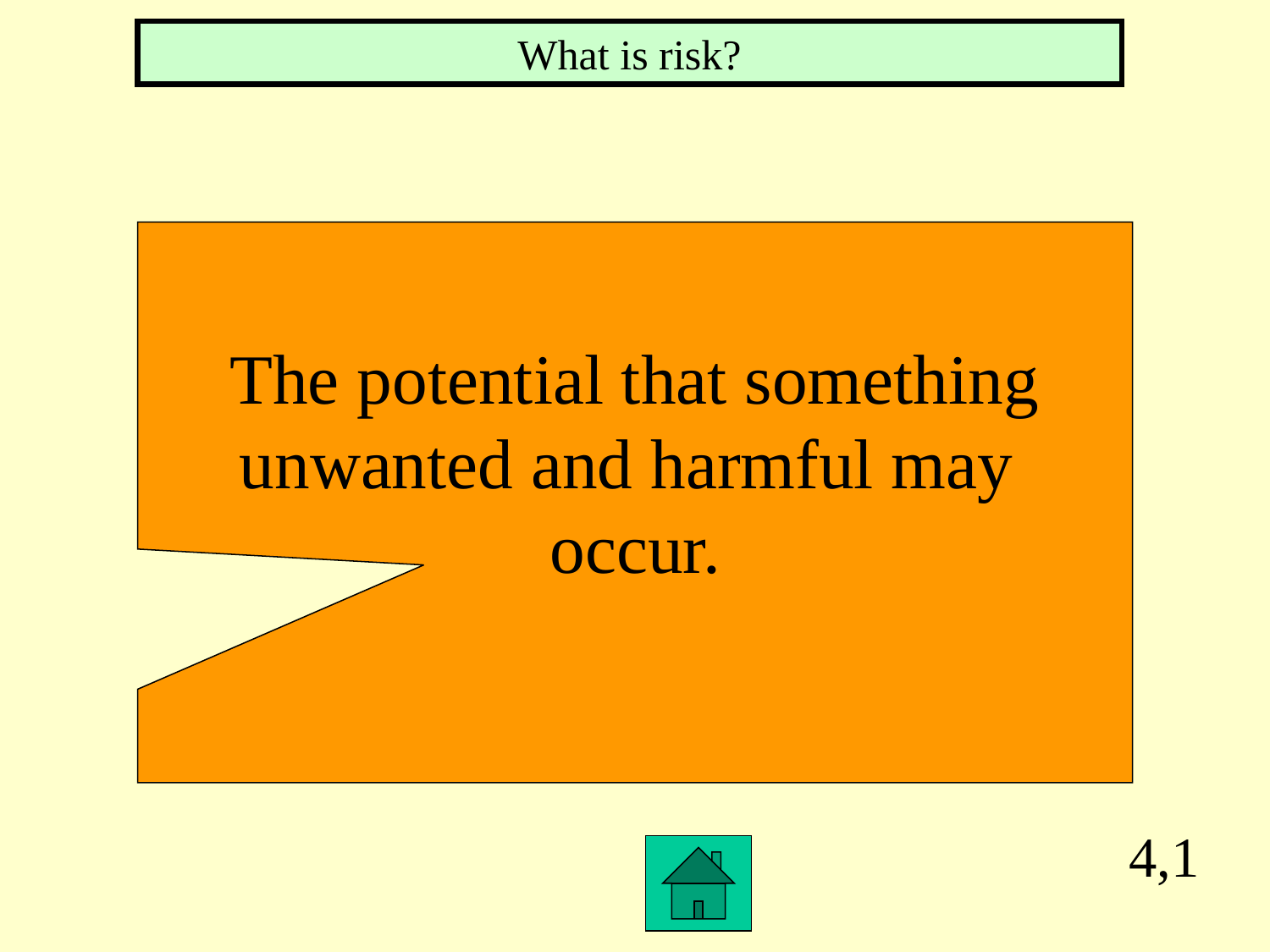

What is risk?
 The potential that something
unwanted and harmful may
occur.

4,1